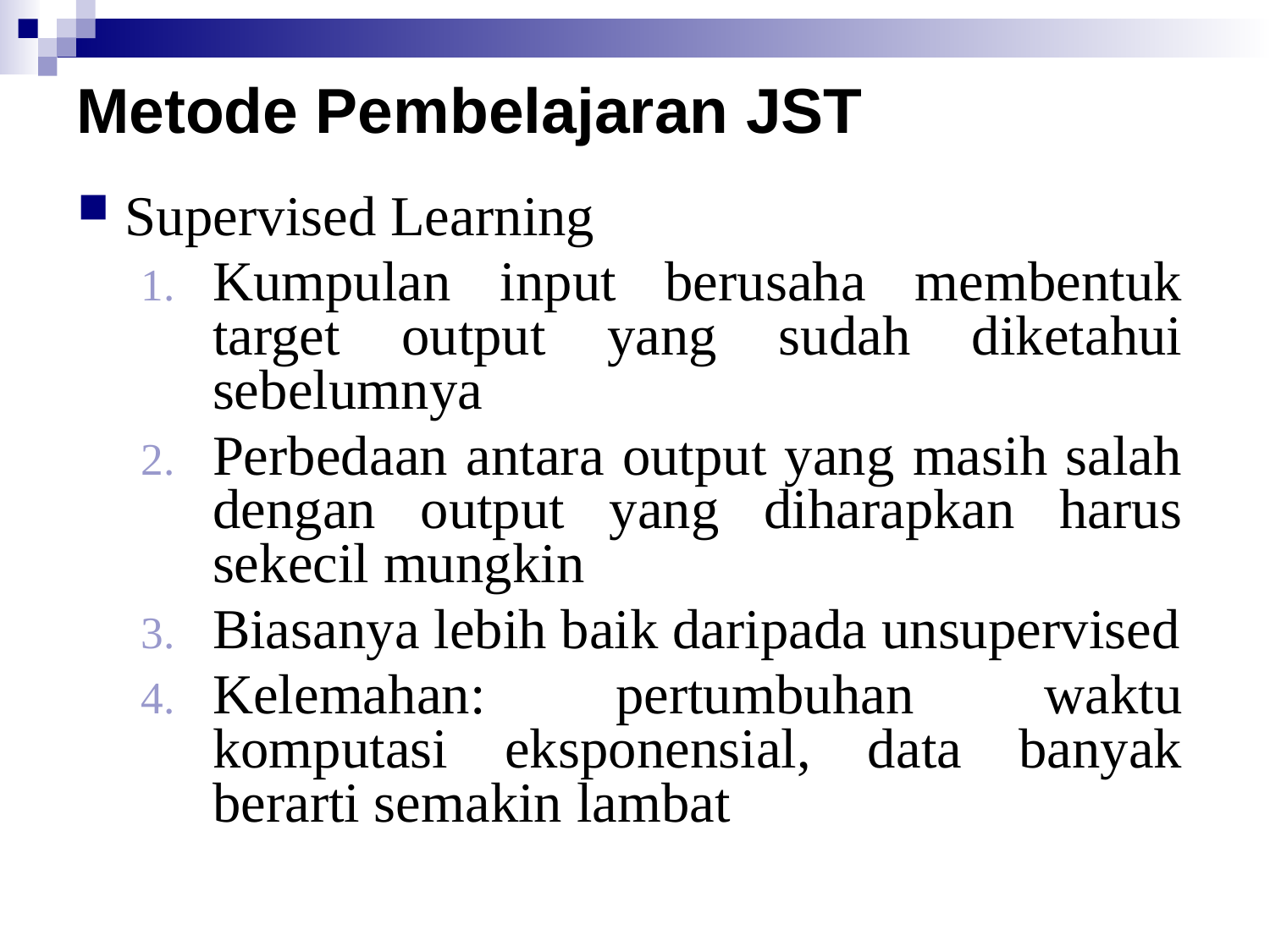

# Metode Pembelajaran JST
Supervised Learning
Kumpulan input berusaha membentuk target output yang sudah diketahui sebelumnya
Perbedaan antara output yang masih salah dengan output yang diharapkan harus sekecil mungkin
Biasanya lebih baik daripada unsupervised
Kelemahan: pertumbuhan waktu komputasi eksponensial, data banyak berarti semakin lambat